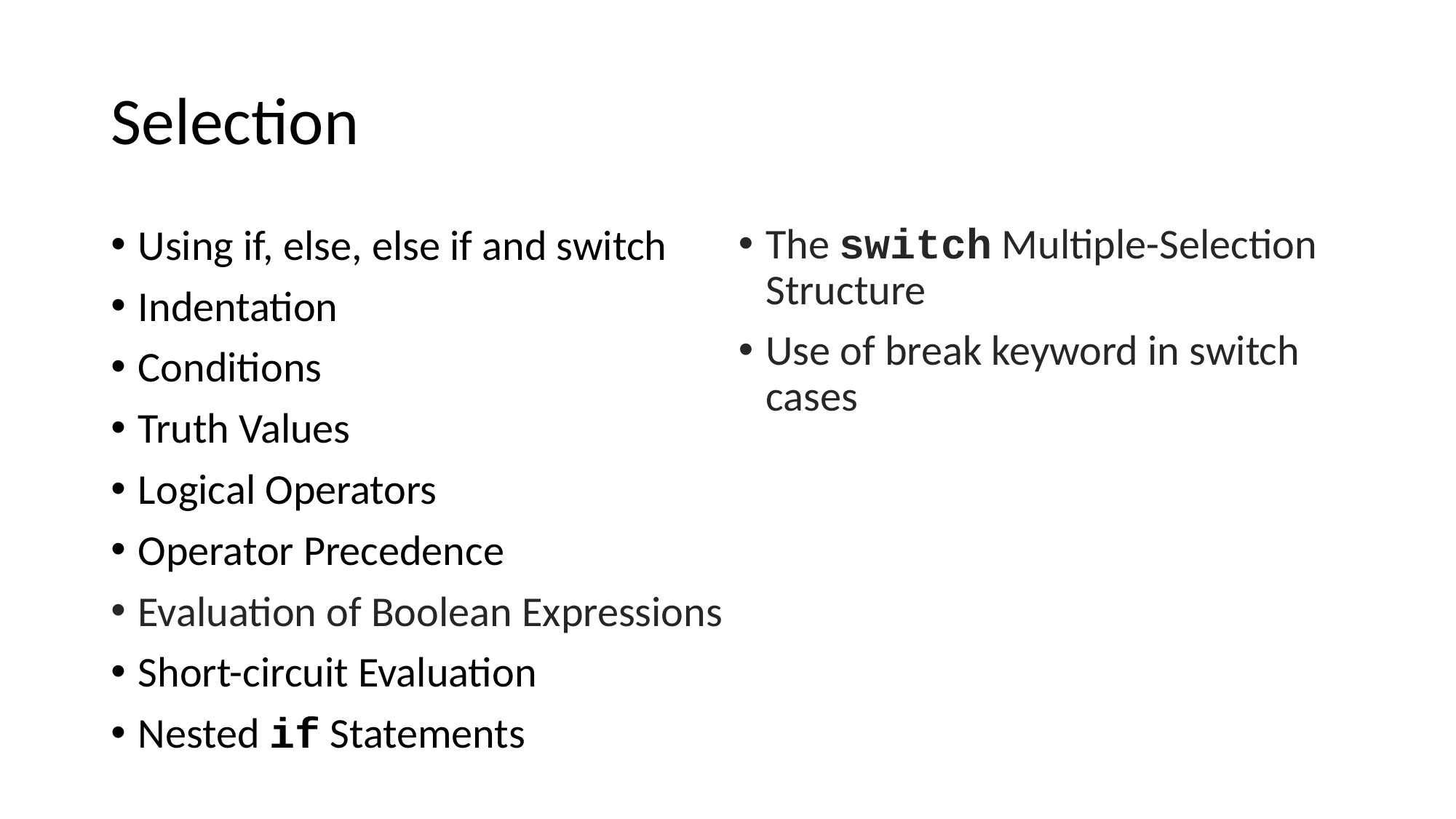

# Selection
The switch Multiple-Selection Structure
Use of break keyword in switch cases

Using if, else, else if and switch
Indentation
Conditions
Truth Values
Logical Operators
Operator Precedence
Evaluation of Boolean Expressions
Short-circuit Evaluation
Nested if Statements